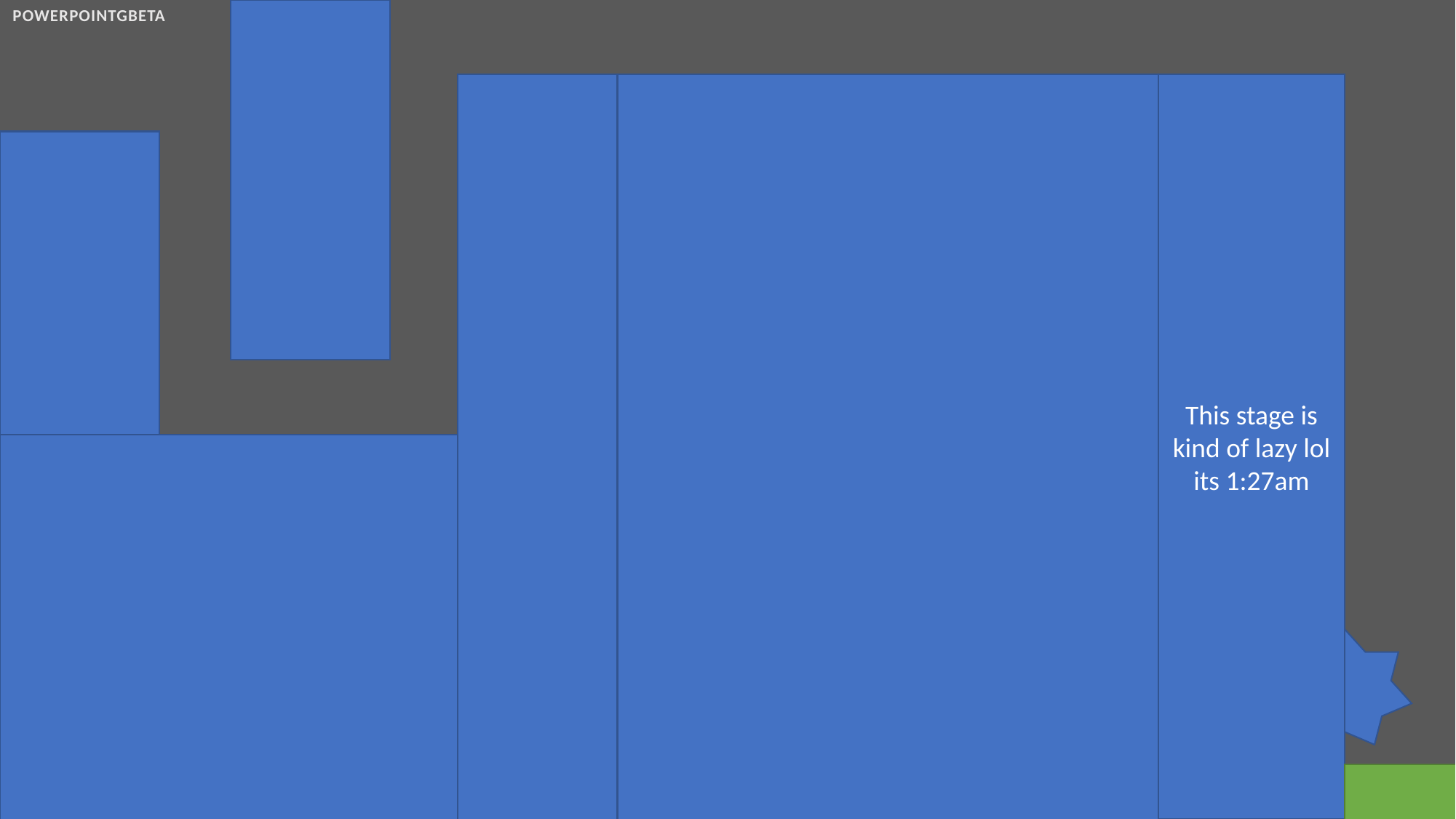

POWERPOINTGBETA

This stage is kind of lazy lol its 1:27am